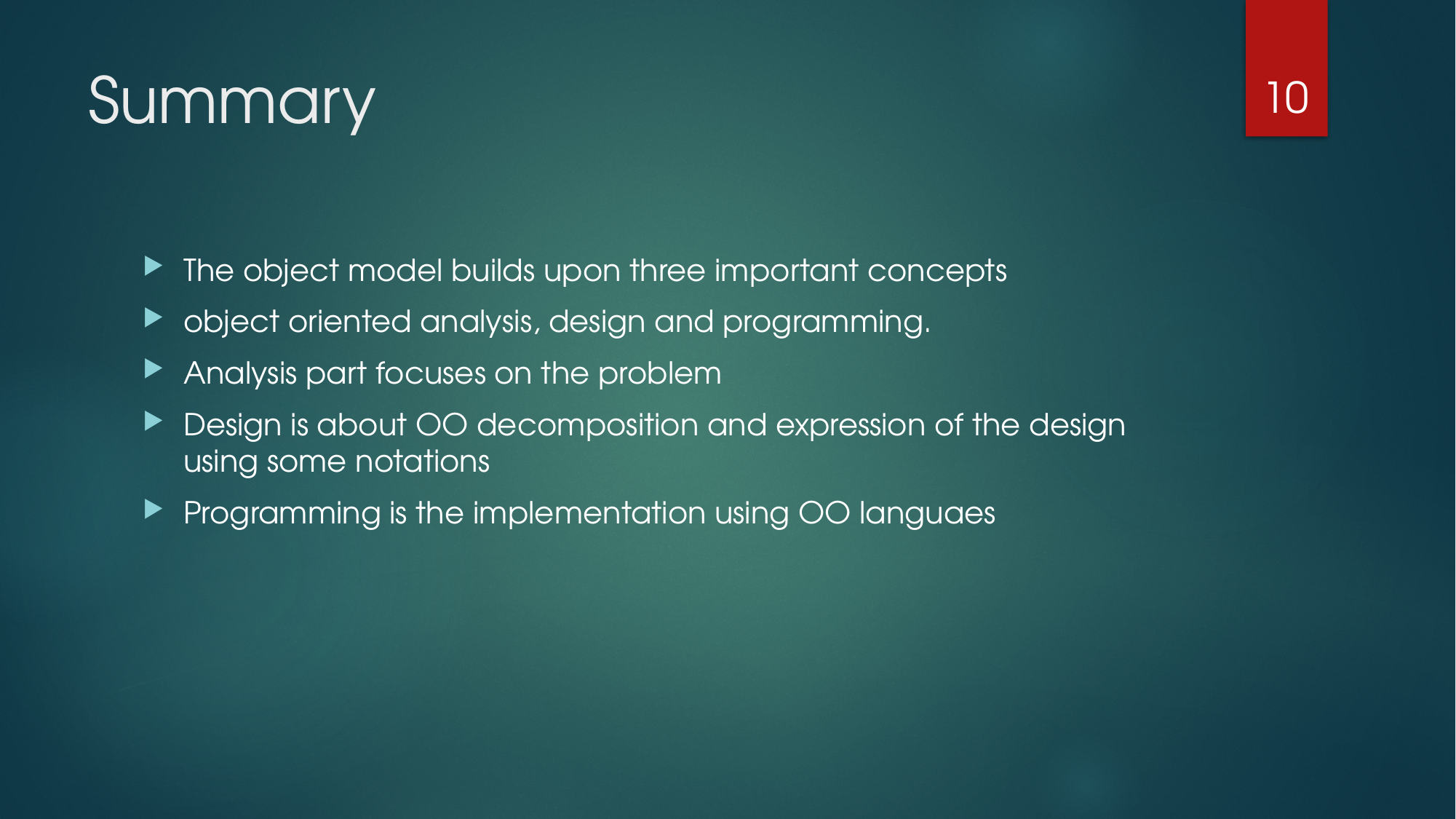

10
# Summary
The object model builds upon three important concepts
object oriented analysis, design and programming.
Analysis part focuses on the problem
Design is about OO decomposition and expression of the design using some notations
Programming is the implementation using OO languaes